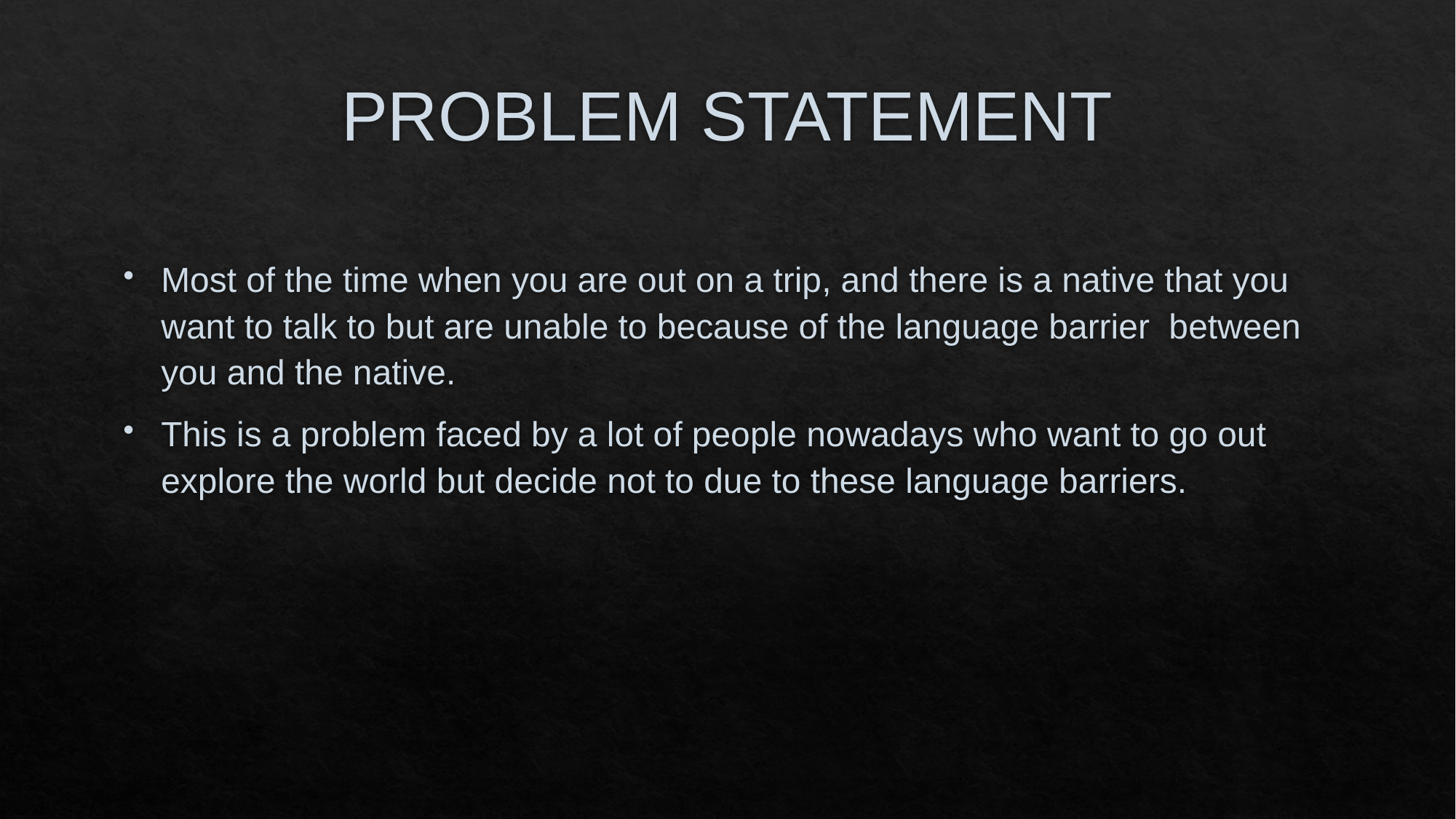

# PROBLEM STATEMENT
Most of the time when you are out on a trip, and there is a native that you want to talk to but are unable to because of the language barrier  between you and the native.
This is a problem faced by a lot of people nowadays who want to go out explore the world but decide not to due to these language barriers.